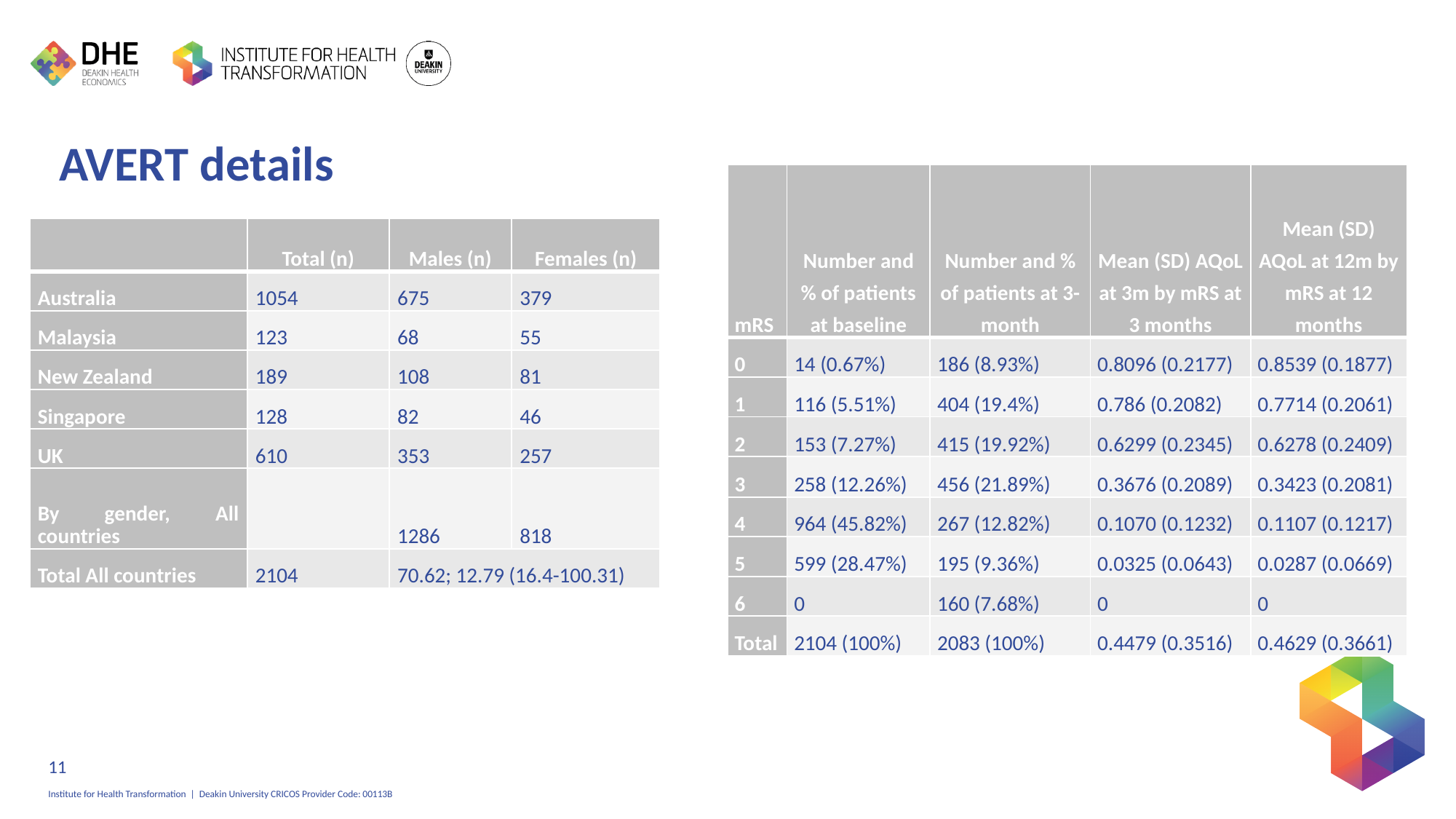

# AVERT details
| mRS | Number and % of patients at baseline | Number and % of patients at 3-month | Mean (SD) AQoL at 3m by mRS at 3 months | Mean (SD) AQoL at 12m by mRS at 12 months |
| --- | --- | --- | --- | --- |
| 0 | 14 (0.67%) | 186 (8.93%) | 0.8096 (0.2177) | 0.8539 (0.1877) |
| 1 | 116 (5.51%) | 404 (19.4%) | 0.786 (0.2082) | 0.7714 (0.2061) |
| 2 | 153 (7.27%) | 415 (19.92%) | 0.6299 (0.2345) | 0.6278 (0.2409) |
| 3 | 258 (12.26%) | 456 (21.89%) | 0.3676 (0.2089) | 0.3423 (0.2081) |
| 4 | 964 (45.82%) | 267 (12.82%) | 0.1070 (0.1232) | 0.1107 (0.1217) |
| 5 | 599 (28.47%) | 195 (9.36%) | 0.0325 (0.0643) | 0.0287 (0.0669) |
| 6 | 0 | 160 (7.68%) | 0 | 0 |
| Total | 2104 (100%) | 2083 (100%) | 0.4479 (0.3516) | 0.4629 (0.3661) |
|  | Total (n) | Males (n) | Females (n) |
| --- | --- | --- | --- |
| Australia | 1054 | 675 | 379 |
| Malaysia | 123 | 68 | 55 |
| New Zealand | 189 | 108 | 81 |
| Singapore | 128 | 82 | 46 |
| UK | 610 | 353 | 257 |
| By gender, All countries |  | 1286 | 818 |
| Total All countries | 2104 | 70.62; 12.79 (16.4-100.31) |  |
11
Institute for Health Transformation  |  Deakin University CRICOS Provider Code: 00113B